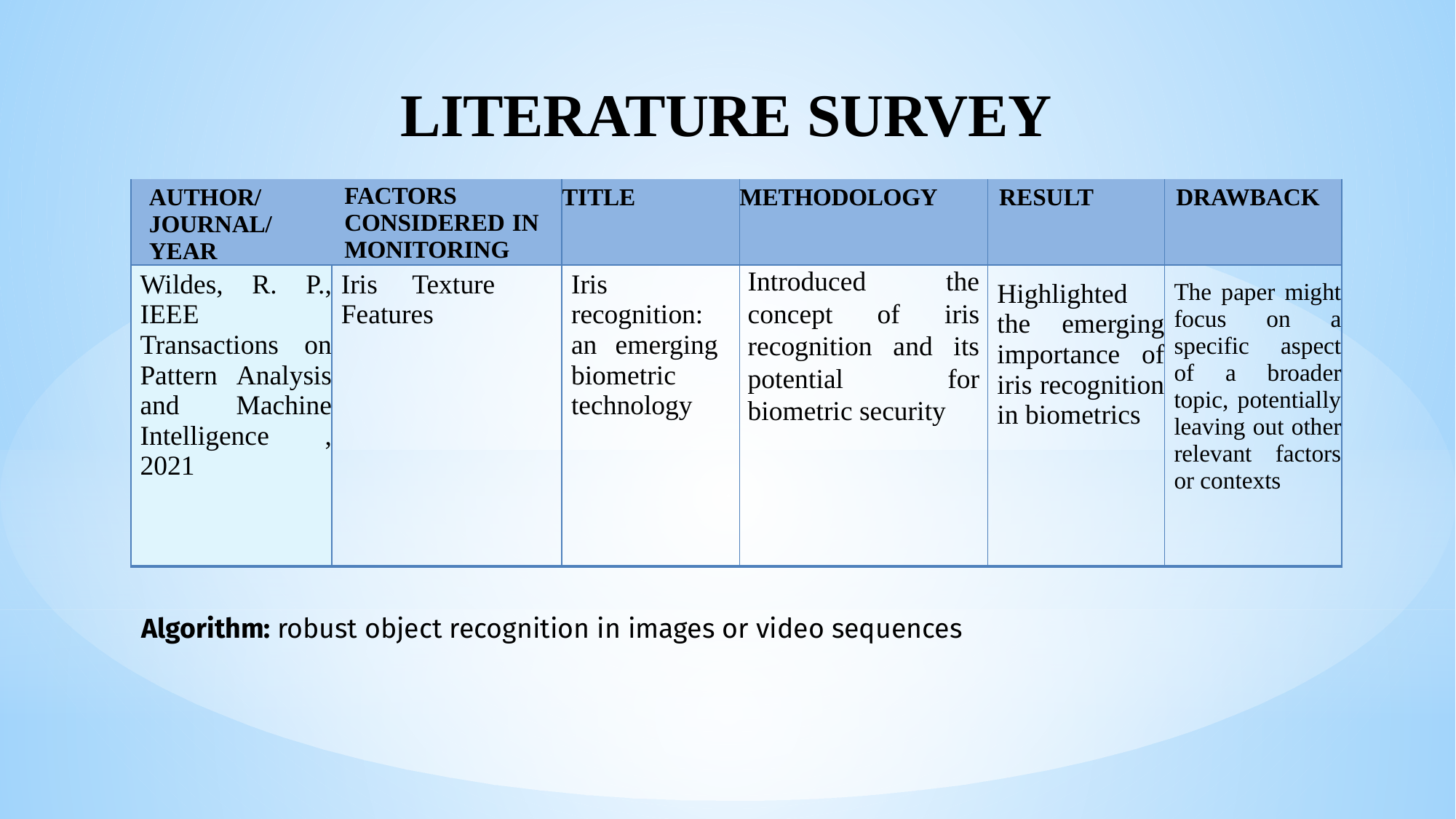

LITERATURE SURVEY
| AUTHOR/ JOURNAL/ YEAR | FACTORS CONSIDERED IN MONITORING | TITLE | METHODOLOGY | RESULT | DRAWBACK |
| --- | --- | --- | --- | --- | --- |
| Wildes, R. P., IEEE Transactions on Pattern Analysis and Machine Intelligence , 2021 | Iris Texture Features | Iris recognition: an emerging biometric technology | Introduced the concept of iris recognition and its potential for biometric security | Highlighted the emerging importance of iris recognition in biometrics | The paper might focus on a specific aspect of a broader topic, potentially leaving out other relevant factors or contexts |
Algorithm: robust object recognition in images or video sequences